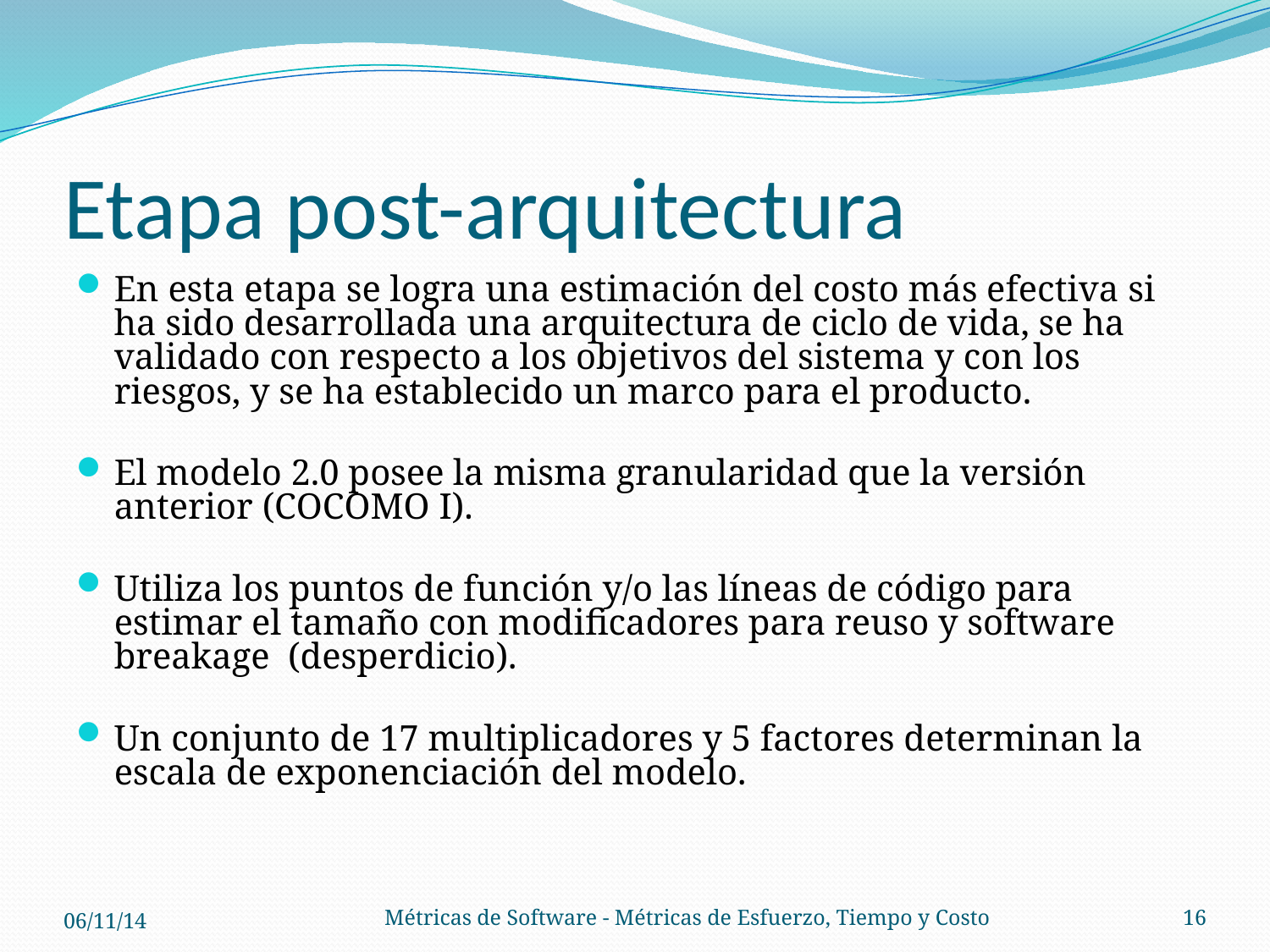

# Etapa post-arquitectura
En esta etapa se logra una estimación del costo más efectiva si ha sido desarrollada una arquitectura de ciclo de vida, se ha validado con respecto a los objetivos del sistema y con los riesgos, y se ha establecido un marco para el producto.

El modelo 2.0 posee la misma granularidad que la versión anterior (COCOMO I).

Utiliza los puntos de función y/o las líneas de código para estimar el tamaño con modificadores para reuso y software breakage  (desperdicio).

Un conjunto de 17 multiplicadores y 5 factores determinan la escala de exponenciación del modelo.
06/11/14
Métricas de Software - Métricas de Esfuerzo, Tiempo y Costo
16